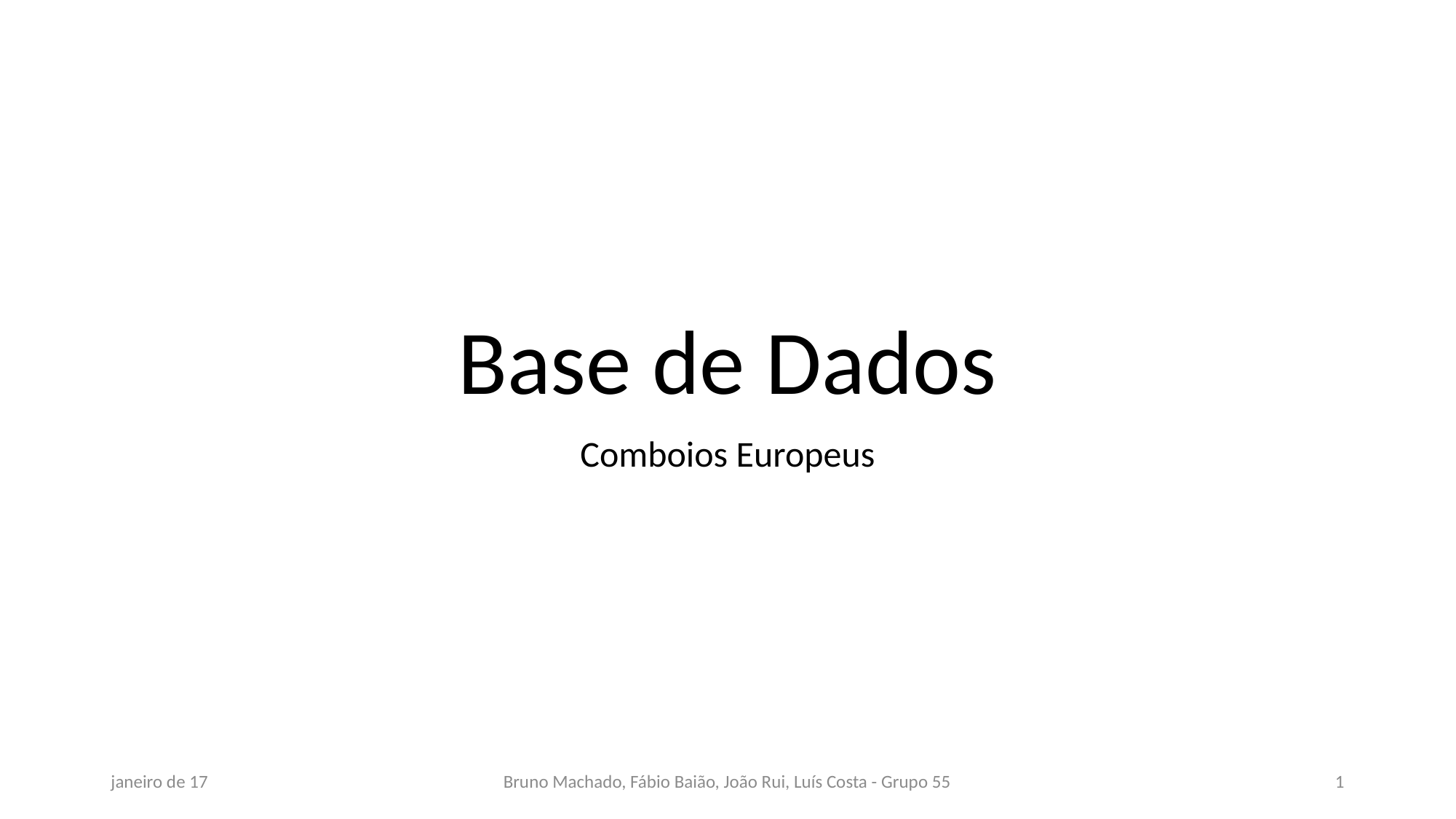

# Base de Dados
Comboios Europeus
janeiro de 17
Bruno Machado, Fábio Baião, João Rui, Luís Costa - Grupo 55
1